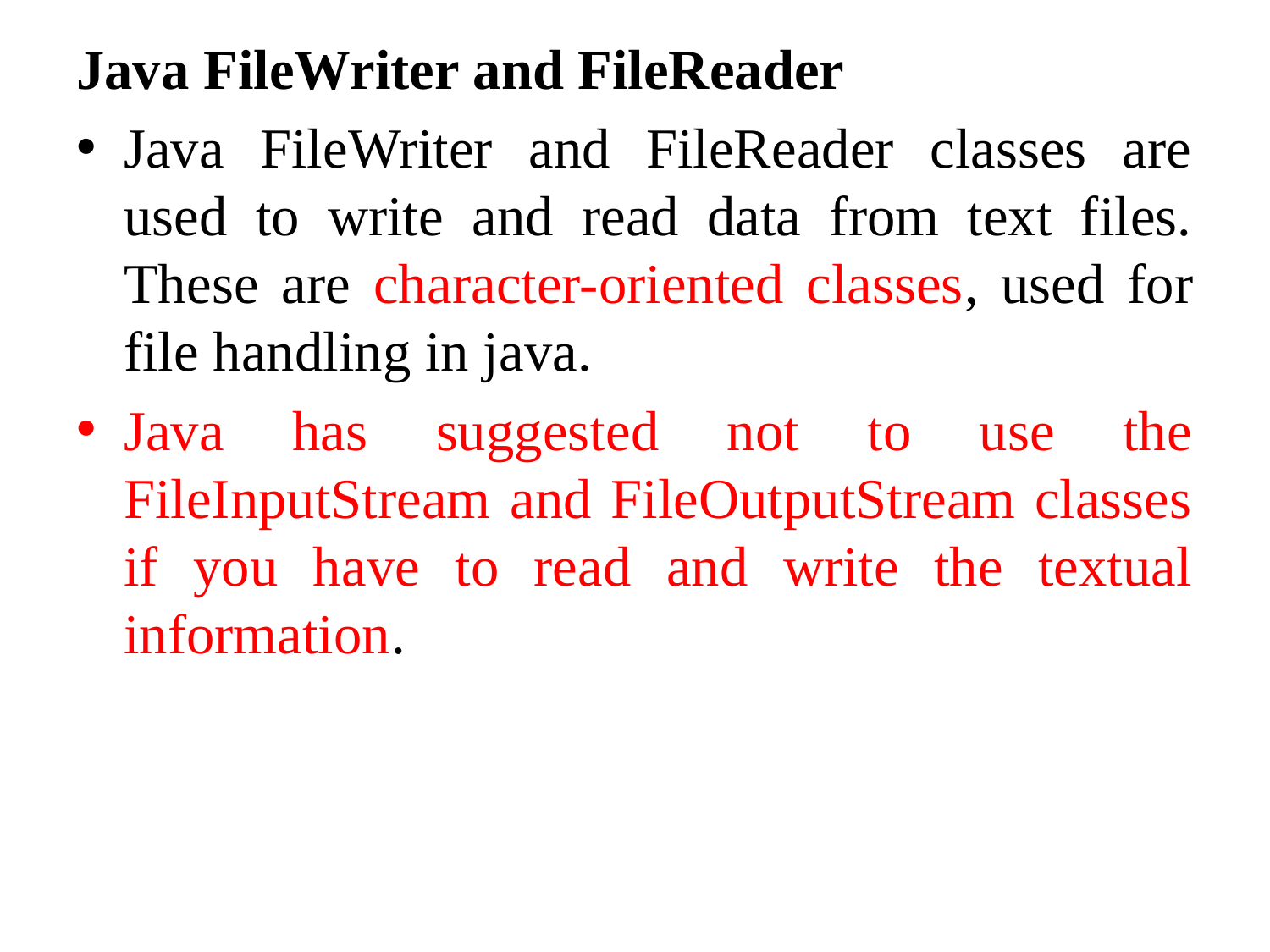

Java FileWriter and FileReader
Java FileWriter and FileReader classes are used to write and read data from text files. These are character-oriented classes, used for file handling in java.
Java has suggested not to use the FileInputStream and FileOutputStream classes if you have to read and write the textual information.